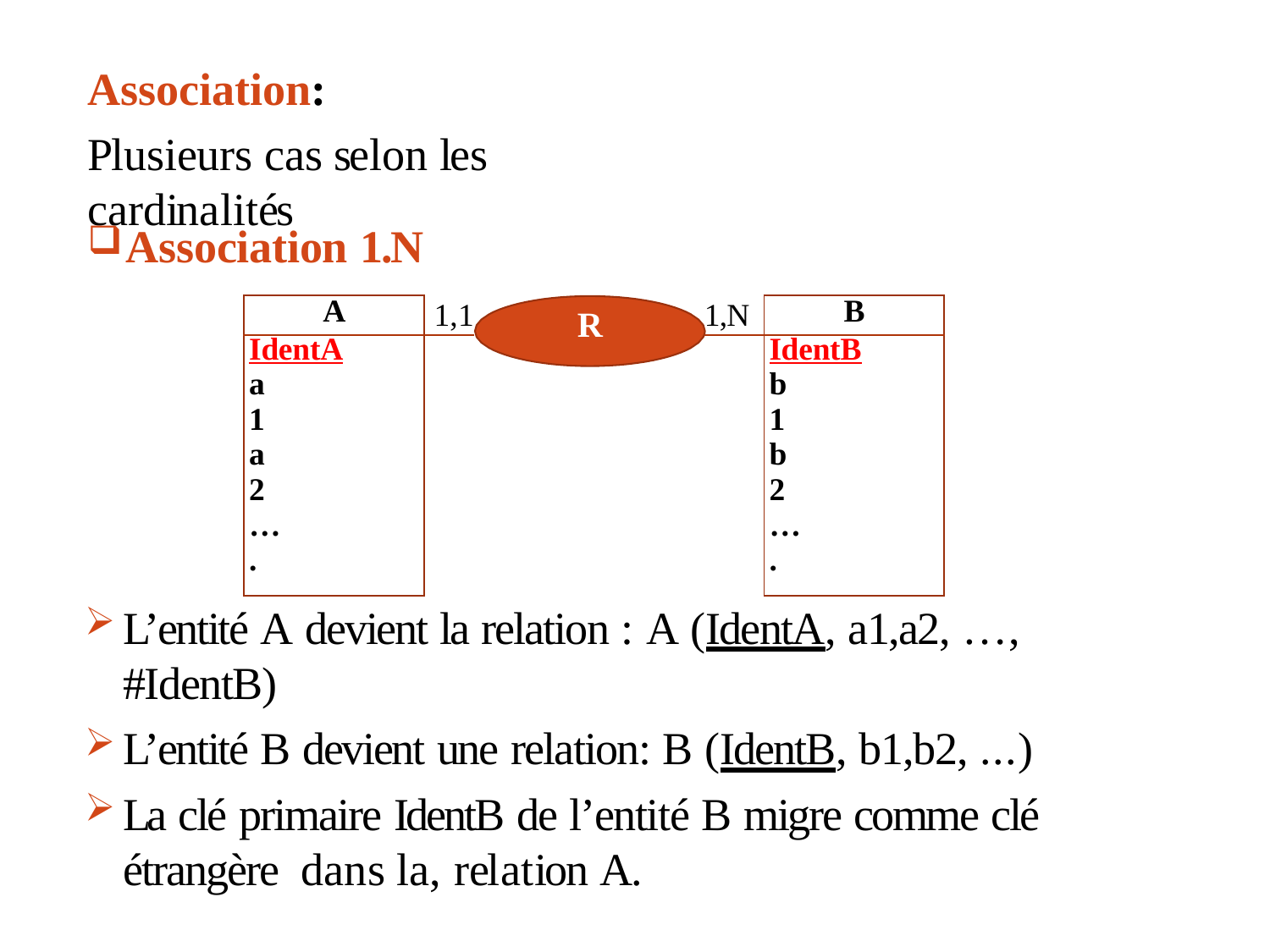

# Association:
Plusieurs cas selon les cardinalités
Association 1.N
R
| A | 1,1 |
| --- | --- |
| IdentA a1 a2 …. |  |

| 1,N | B |
| --- | --- |
|  | IdentB b1 b2 …. |
L’entité A devient la relation : A (IdentA, a1,a2, …, #IdentB)
L’entité B devient une relation: B (IdentB, b1,b2, ...)
La clé primaire IdentB de l’entité B migre comme clé étrangère  dans la, relation A.